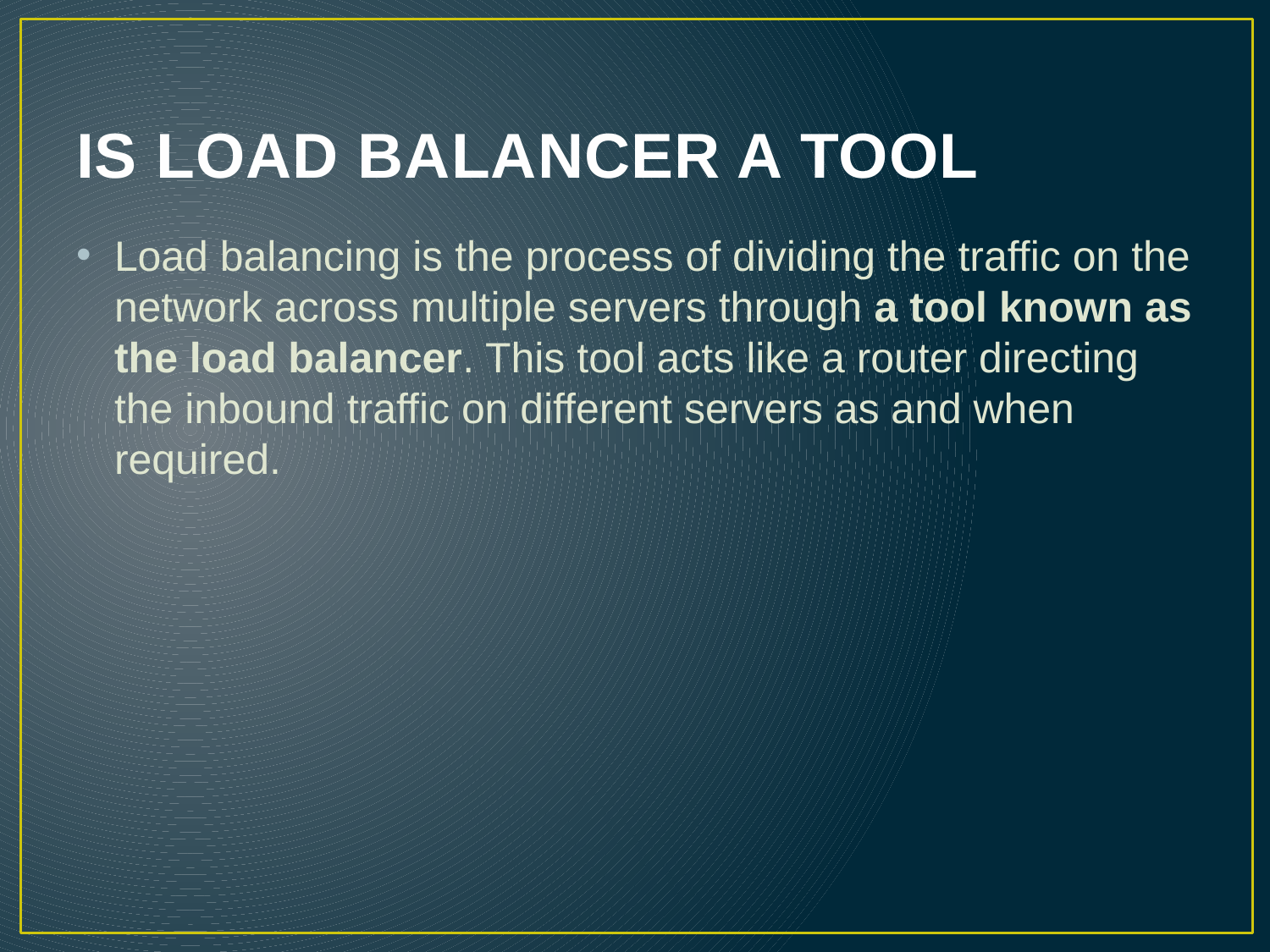

# IS LOAD BALANCER A TOOL
Load balancing is the process of dividing the traffic on the network across multiple servers through a tool known as the load balancer. This tool acts like a router directing the inbound traffic on different servers as and when required.